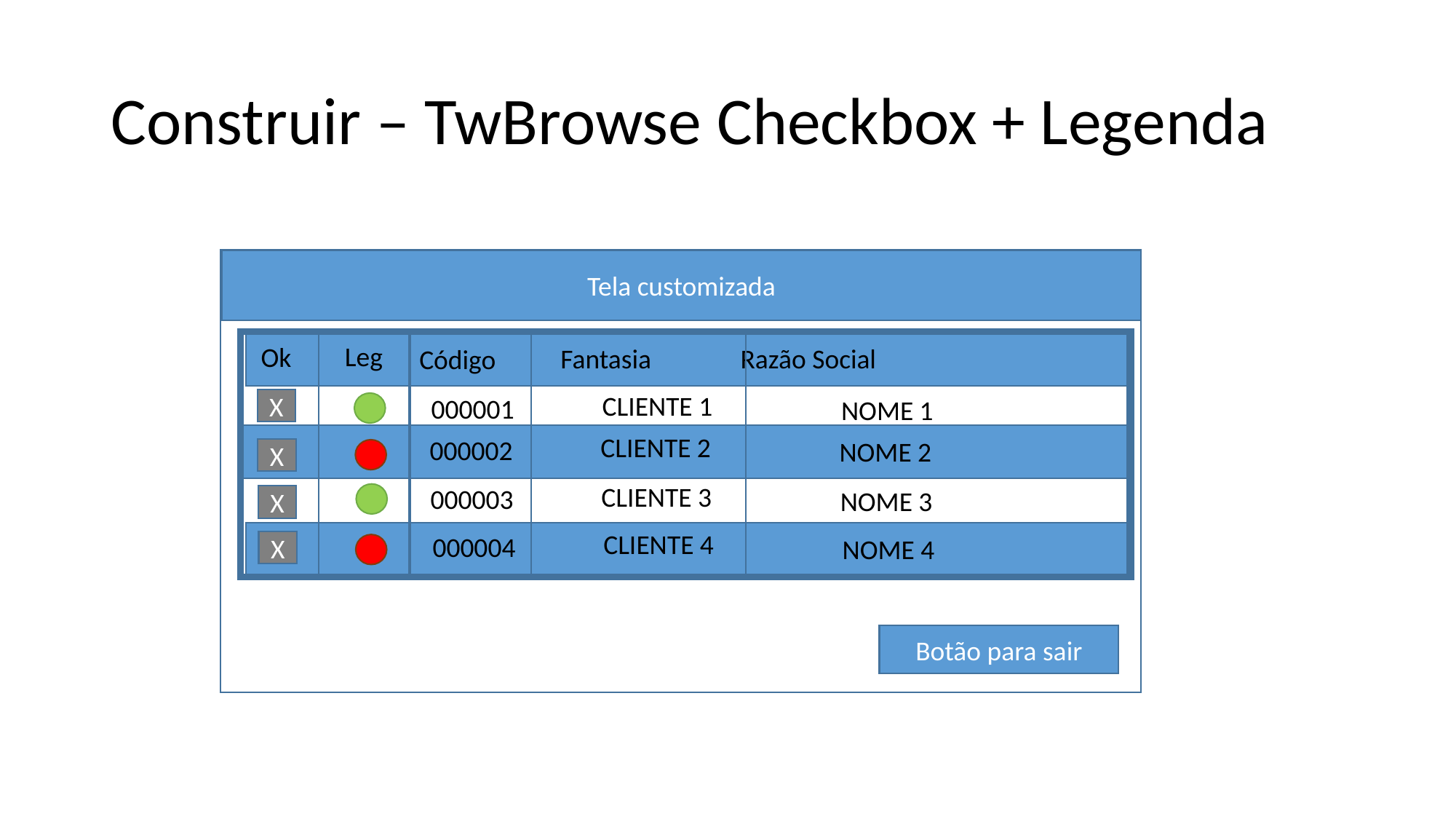

# Construir – TwBrowse Checkbox + Legenda

Tela customizada

Leg
Ok
Razão Social
Fantasia
Código
CLIENTE 1
000001
NOME 1
X

CLIENTE 2

000002
NOME 2
X

CLIENTE 3
000003
NOME 3

X
CLIENTE 4

000004
NOME 4
X

Botão para sair
Sair